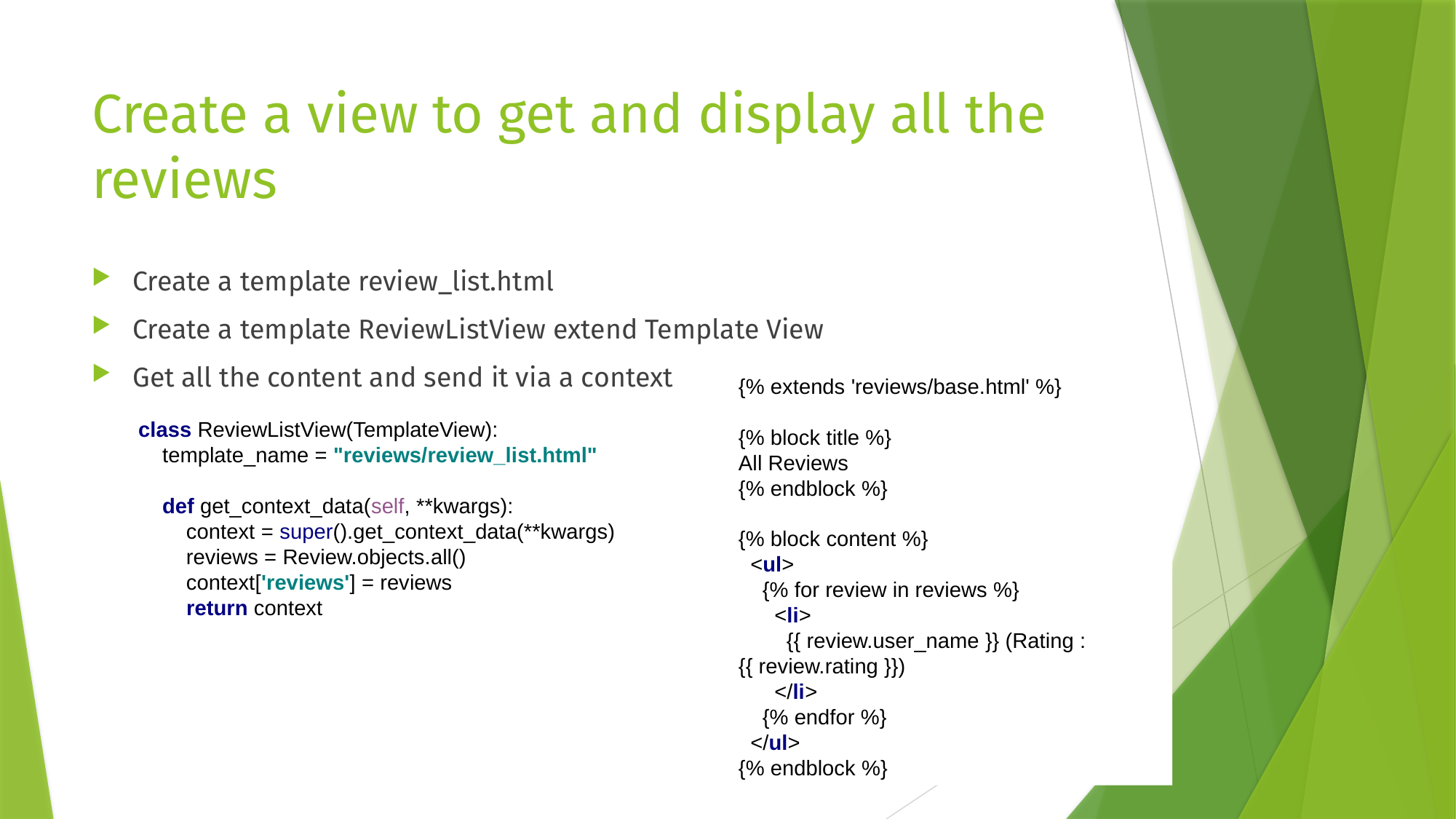

# Create a view to get and display all the reviews
Create a template review_list.html
Create a template ReviewListView extend Template View
Get all the content and send it via a context
{% extends 'reviews/base.html' %}
{% block title %}
All Reviews
{% endblock %}
{% block content %}
  <ul>
    {% for review in reviews %}
      <li>
        {{ review.user_name }} (Rating : {{ review.rating }})
      </li>
    {% endfor %}
  </ul>
{% endblock %}
class ReviewListView(TemplateView):
    template_name = "reviews/review_list.html"
    def get_context_data(self, **kwargs):
        context = super().get_context_data(**kwargs)
        reviews = Review.objects.all()
        context['reviews'] = reviews
        return context